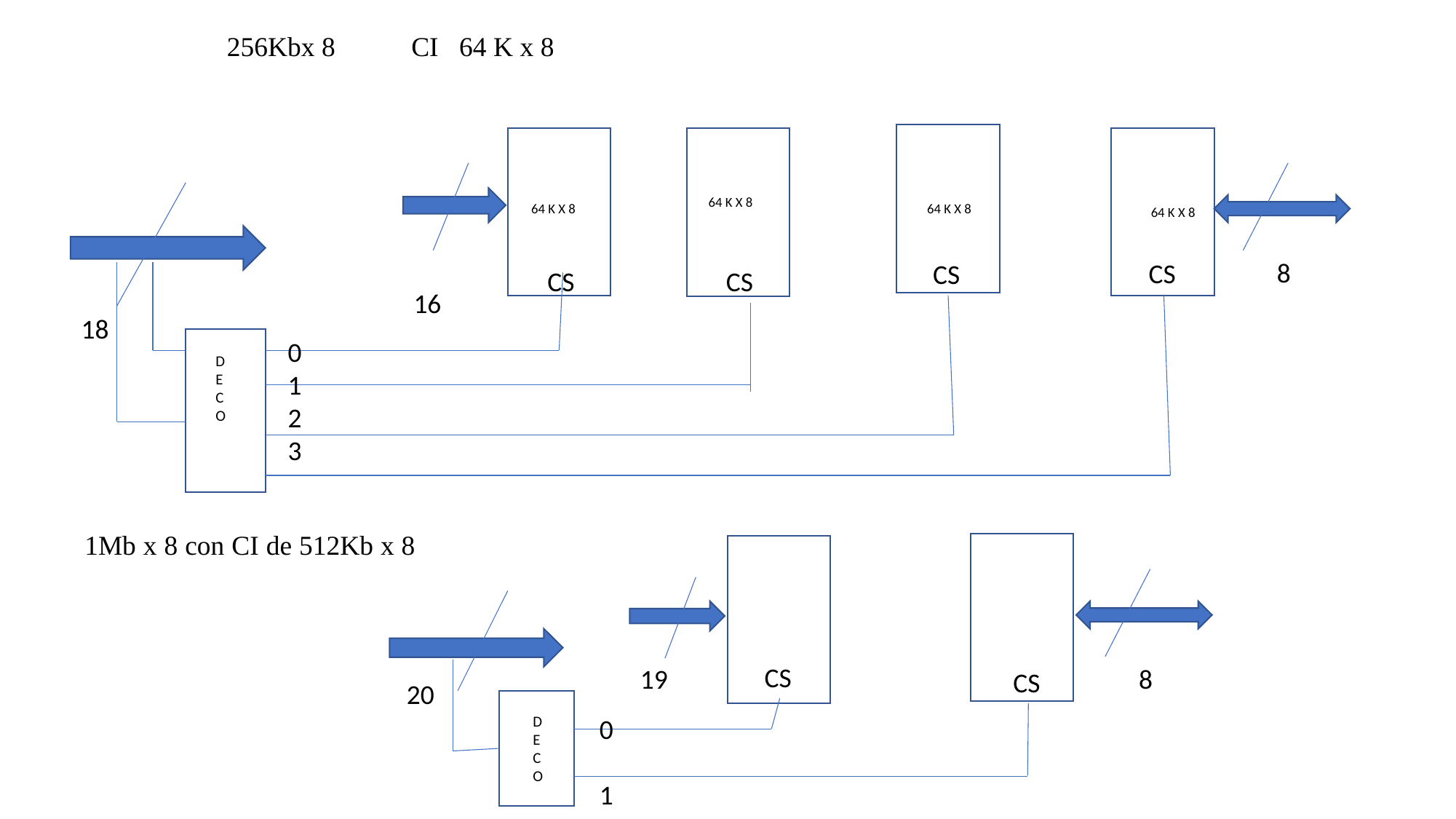

256Kbx 8           CI   64 K x 8

64 K X 8
64 K X 8
64 K X 8

64 K X 8

8
CS
CS
CS
CS
16
18

0
1
2
3
D
E
C
O
1Mb x 8 con CI de 512Kb x 8

CS
19
8
CS
20

D
E
C
O
0

1